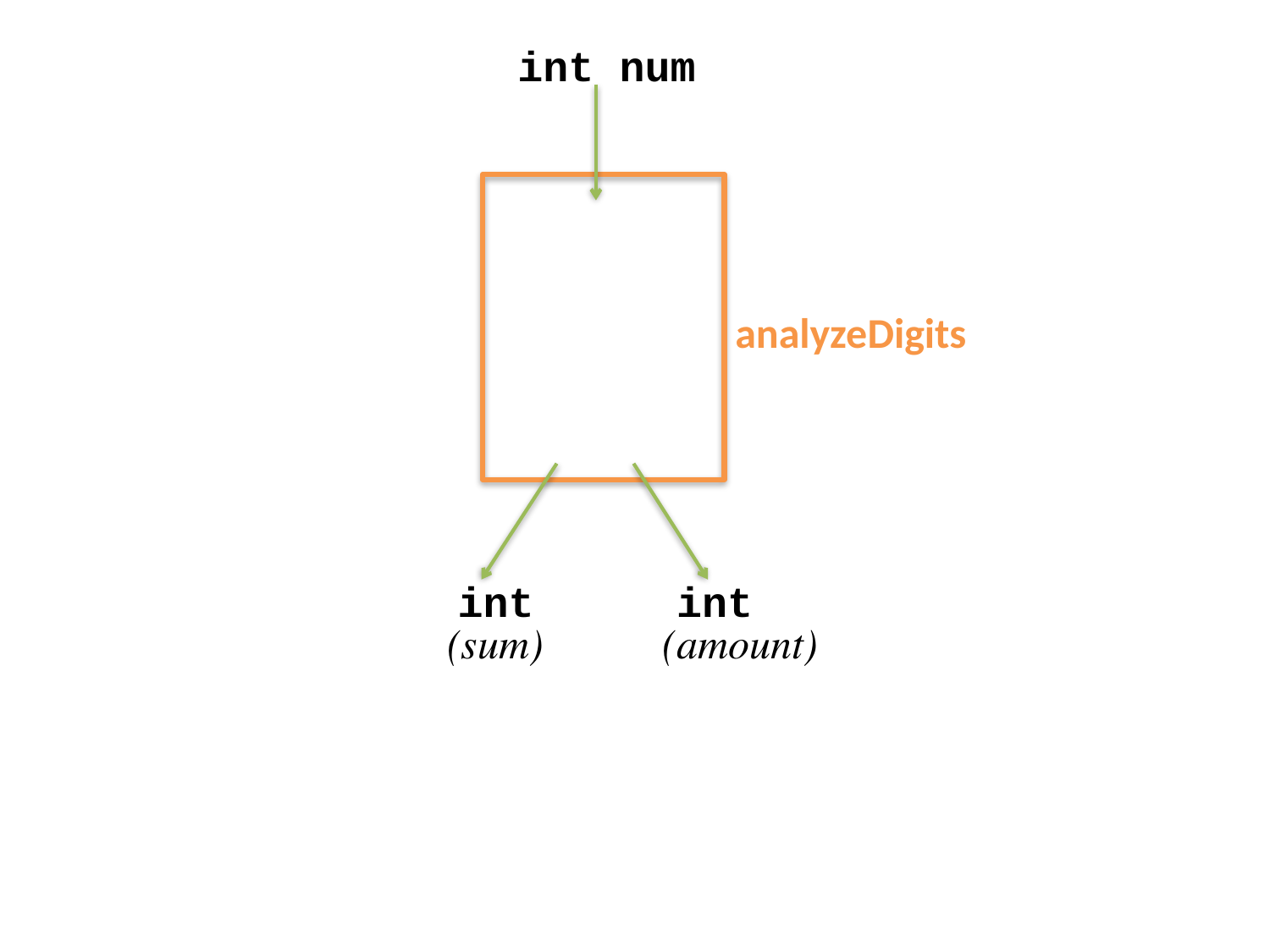

int num

analyzeDigits
int
int
(sum)
(amount)